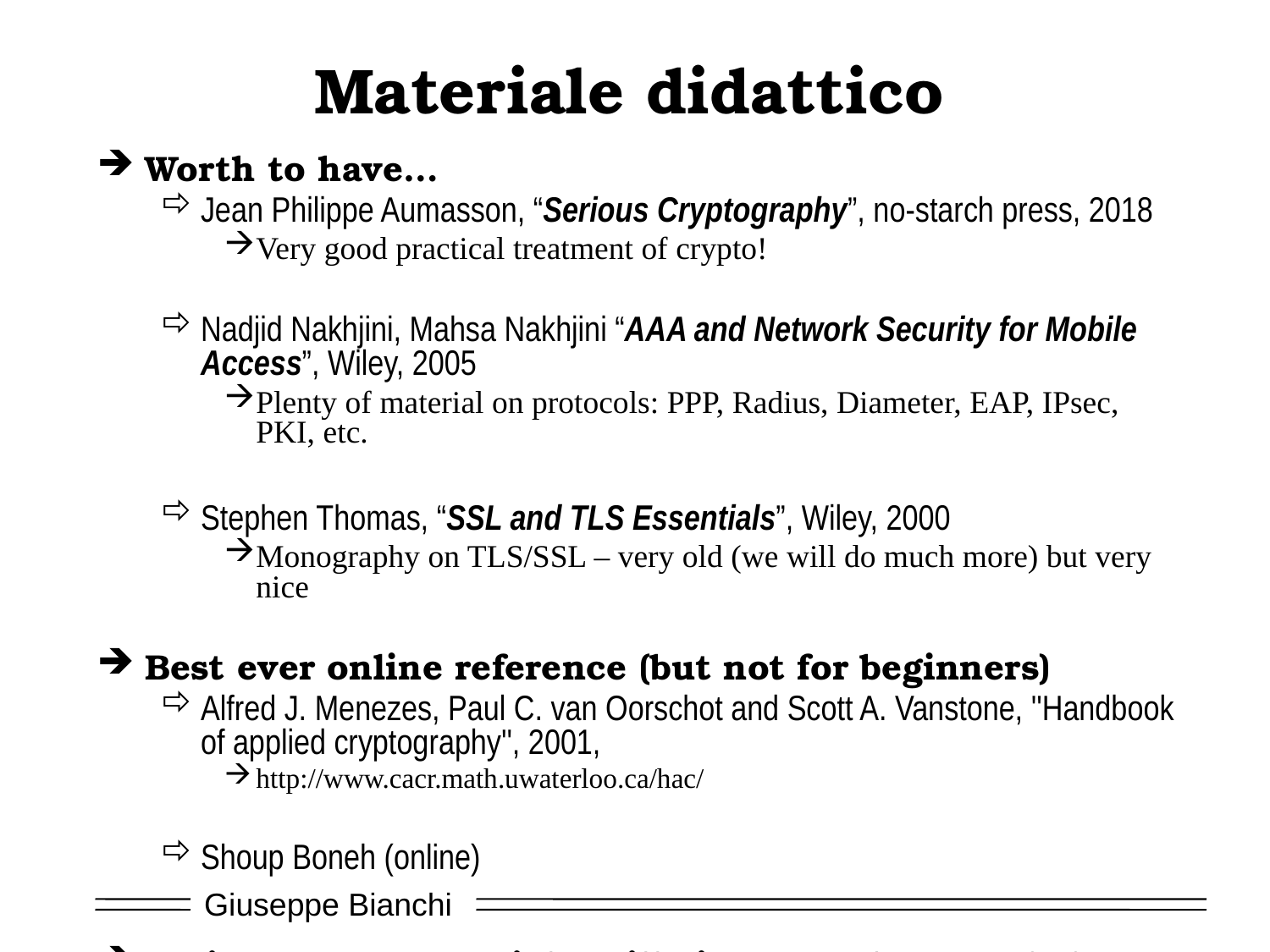

# Materiale didattico
Worth to have…
Jean Philippe Aumasson, “Serious Cryptography”, no-starch press, 2018
Very good practical treatment of crypto!

Nadjid Nakhjini, Mahsa Nakhjini “AAA and Network Security for Mobile Access”, Wiley, 2005
Plenty of material on protocols: PPP, Radius, Diameter, EAP, IPsec, PKI, etc.

Stephen Thomas, “SSL and TLS Essentials”, Wiley, 2000
Monography on TLS/SSL – very old (we will do much more) but very nice

Best ever online reference (but not for beginners)
Alfred J. Menezes, Paul C. van Oorschot and Scott A. Vanstone, ''Handbook of applied cryptography'', 2001,
http://www.cacr.math.uwaterloo.ca/hac/

Shoup Boneh (online)

Various extra material – will give you when needed